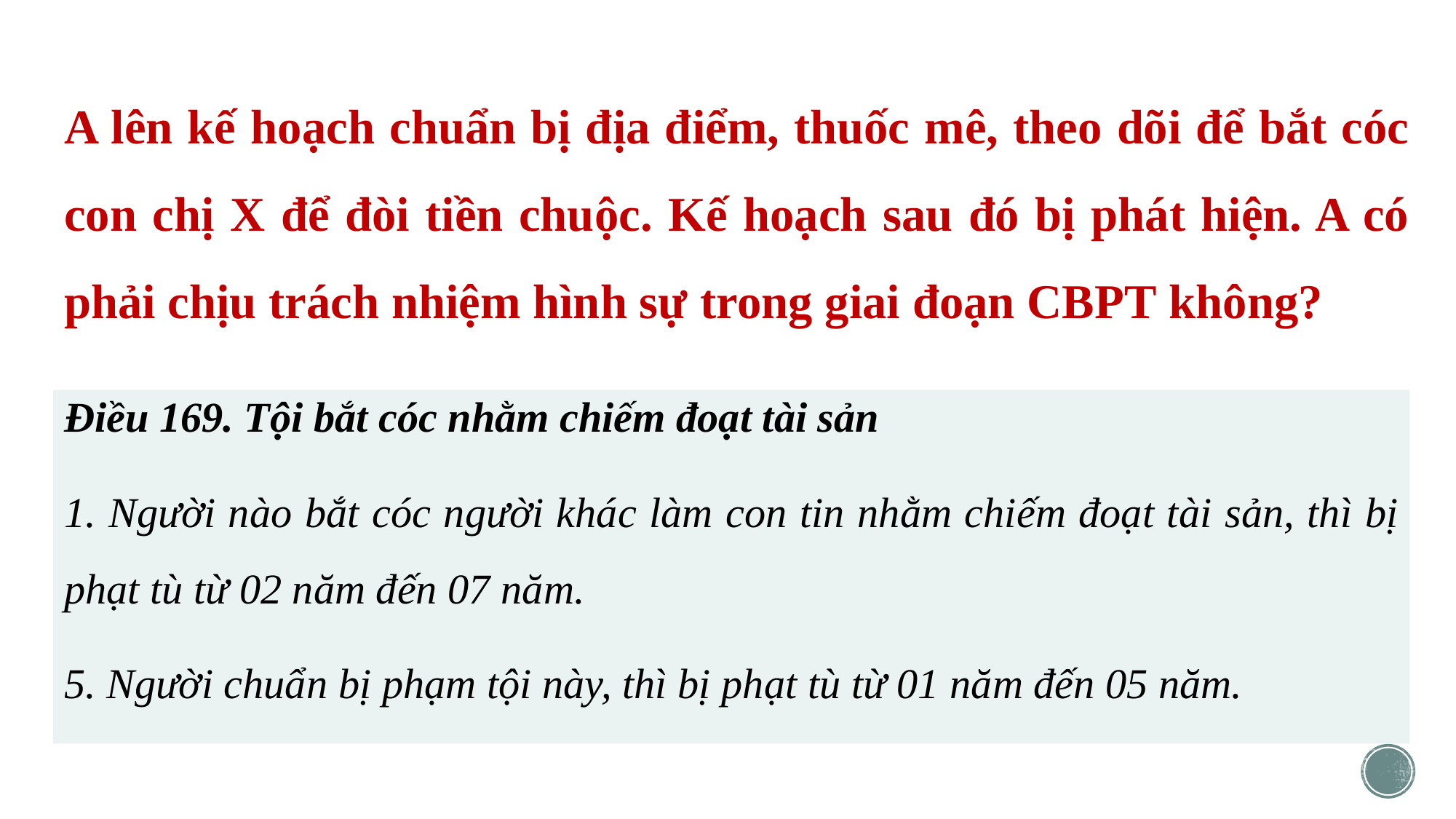

# A lên kế hoạch chuẩn bị địa điểm, thuốc mê, theo dõi để bắt cóc con chị X để đòi tiền chuộc. Kế hoạch sau đó bị phát hiện. A có phải chịu trách nhiệm hình sự trong giai đoạn CBPT không?
Điều 169. Tội bắt cóc nhằm chiếm đoạt tài sản
1. Người nào bắt cóc người khác làm con tin nhằm chiếm đoạt tài sản, thì bị phạt tù từ 02 năm đến 07 năm.
5. Người chuẩn bị phạm tội này, thì bị phạt tù từ 01 năm đến 05 năm.